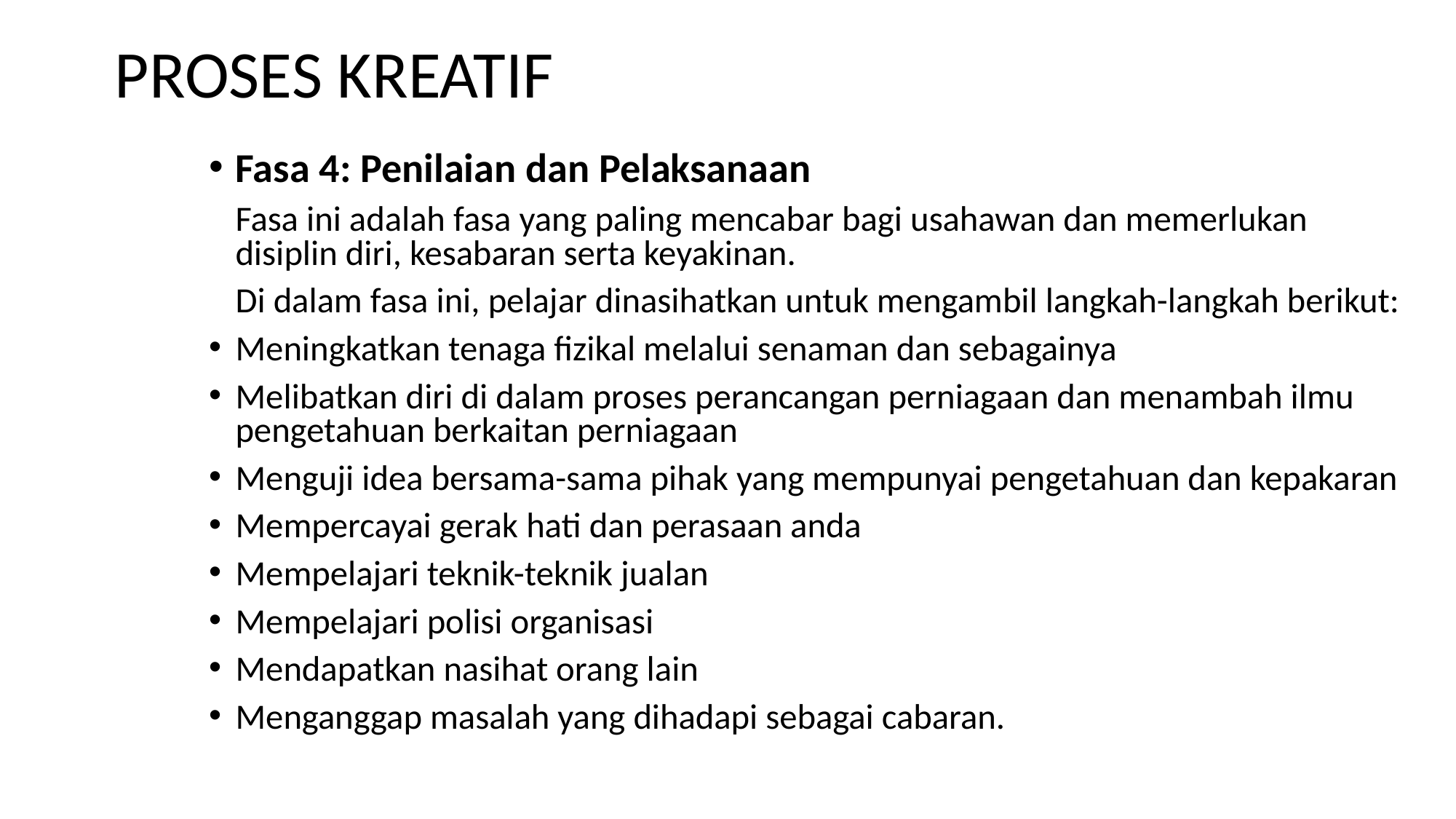

# PROSES KREATIF
Fasa 4: Penilaian dan Pelaksanaan
	Fasa ini adalah fasa yang paling mencabar bagi usahawan dan memerlukan disiplin diri, kesabaran serta keyakinan.
	Di dalam fasa ini, pelajar dinasihatkan untuk mengambil langkah-langkah berikut:
Meningkatkan tenaga fizikal melalui senaman dan sebagainya
Melibatkan diri di dalam proses perancangan perniagaan dan menambah ilmu pengetahuan berkaitan perniagaan
Menguji idea bersama-sama pihak yang mempunyai pengetahuan dan kepakaran
Mempercayai gerak hati dan perasaan anda
Mempelajari teknik-teknik jualan
Mempelajari polisi organisasi
Mendapatkan nasihat orang lain
Menganggap masalah yang dihadapi sebagai cabaran.